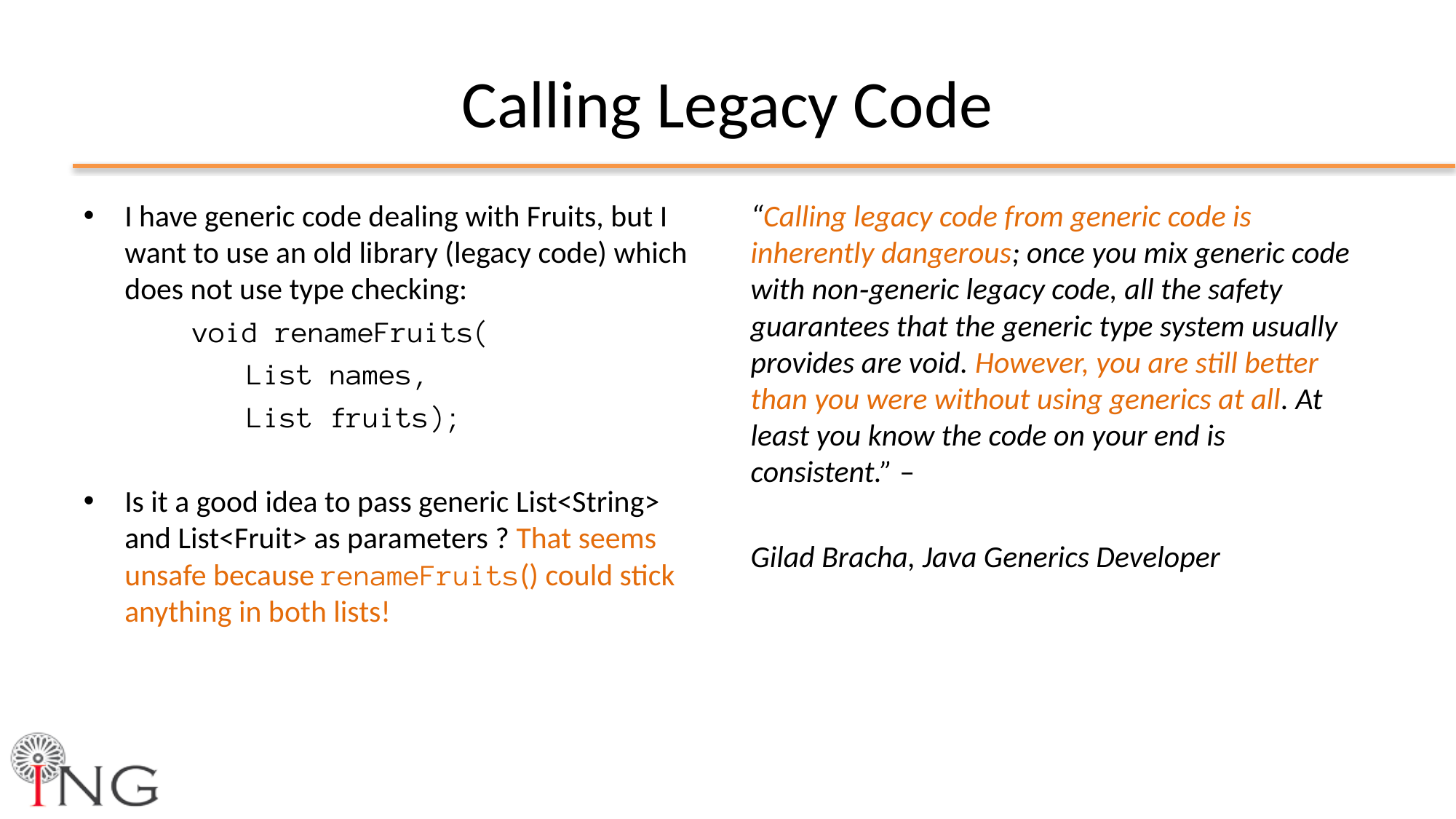

# Calling Legacy Code
I have generic code dealing with Fruits, but I want to use an old library (legacy code) which does not use type checking:
	void renameFruits(
	List names,
	List fruits);

Is it a good idea to pass generic List<String> and List<Fruit> as parameters ? That seems unsafe because renameFruits() could stick anything in both lists!
“Calling legacy code from generic code is inherently dangerous; once you mix generic code with non‐generic legacy code, all the safety guarantees that the generic type system usually provides are void. However, you are still better than you were without using generics at all. At least you know the code on your end is consistent.” –

Gilad Bracha, Java Generics Developer